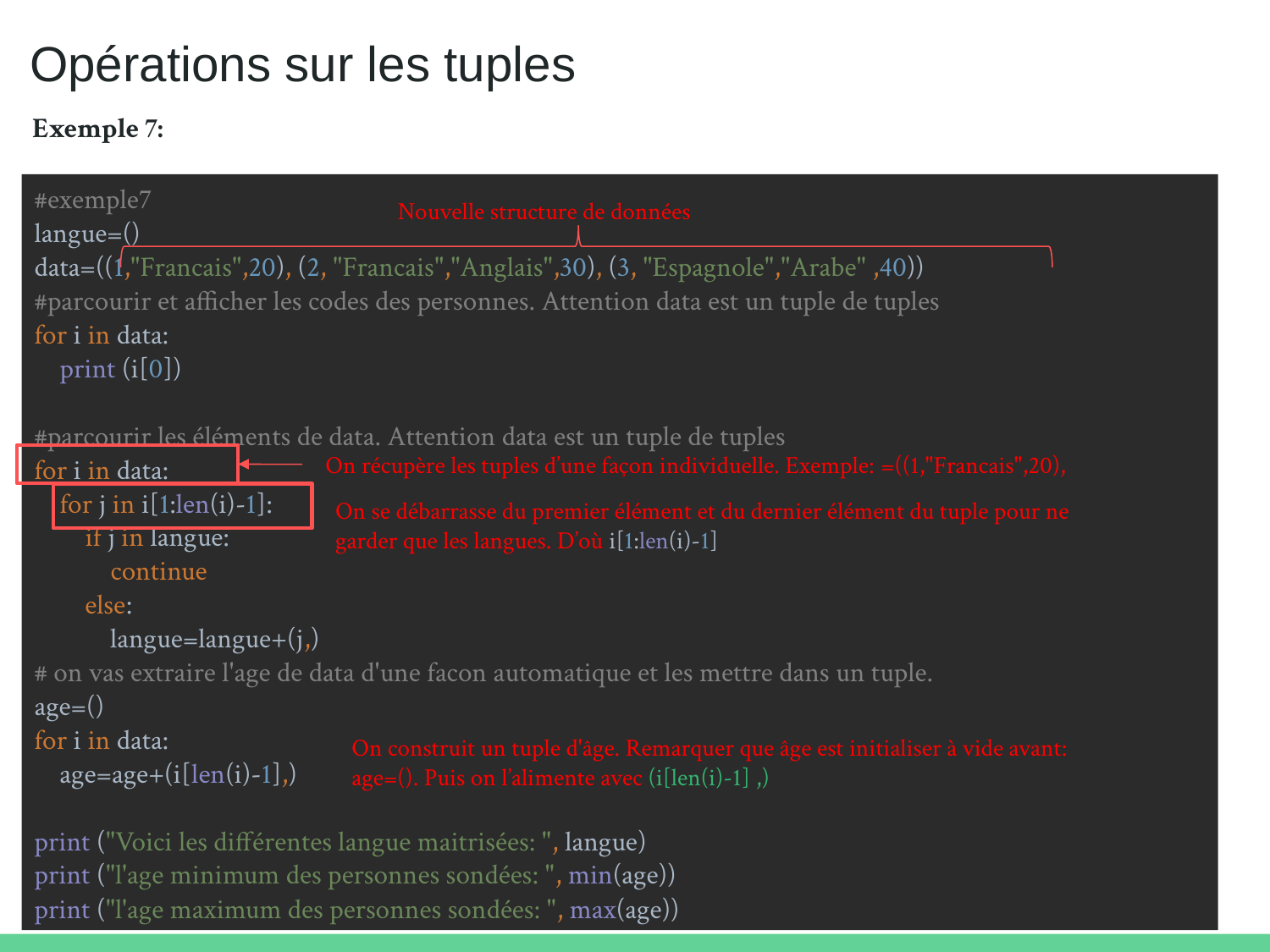

# Opérations sur les tuples
Exemple 7:
#exemple7
langue=()
data=((1,"Francais",20), (2, "Francais","Anglais",30), (3, "Espagnole","Arabe" ,40))
#parcourir et afficher les codes des personnes. Attention data est un tuple de tuples
for i in data:
    print (i[0])
#parcourir les éléments de data. Attention data est un tuple de tuples
for i in data:
    for j in i[1:len(i)-1]:
        if j in langue:
            continue
        else:
            langue=langue+(j,)
# on vas extraire l'age de data d'une facon automatique et les mettre dans un tuple.
age=()
for i in data:
    age=age+(i[len(i)-1],)
print ("Voici les différentes langue maitrisées: ", langue)
print ("l'age minimum des personnes sondées: ", min(age))
print ("l'age maximum des personnes sondées: ", max(age))
Nouvelle structure de données
On récupère les tuples d’une façon individuelle. Exemple: =((1,"Francais",20),

On se débarrasse du premier élément et du dernier élément du tuple pour ne garder que les langues. D’où i[1:len(i)-1]
On construit un tuple d'âge. Remarquer que âge est initialiser à vide avant: age=(). Puis on l’alimente avec (i[len(i)-1] ,)